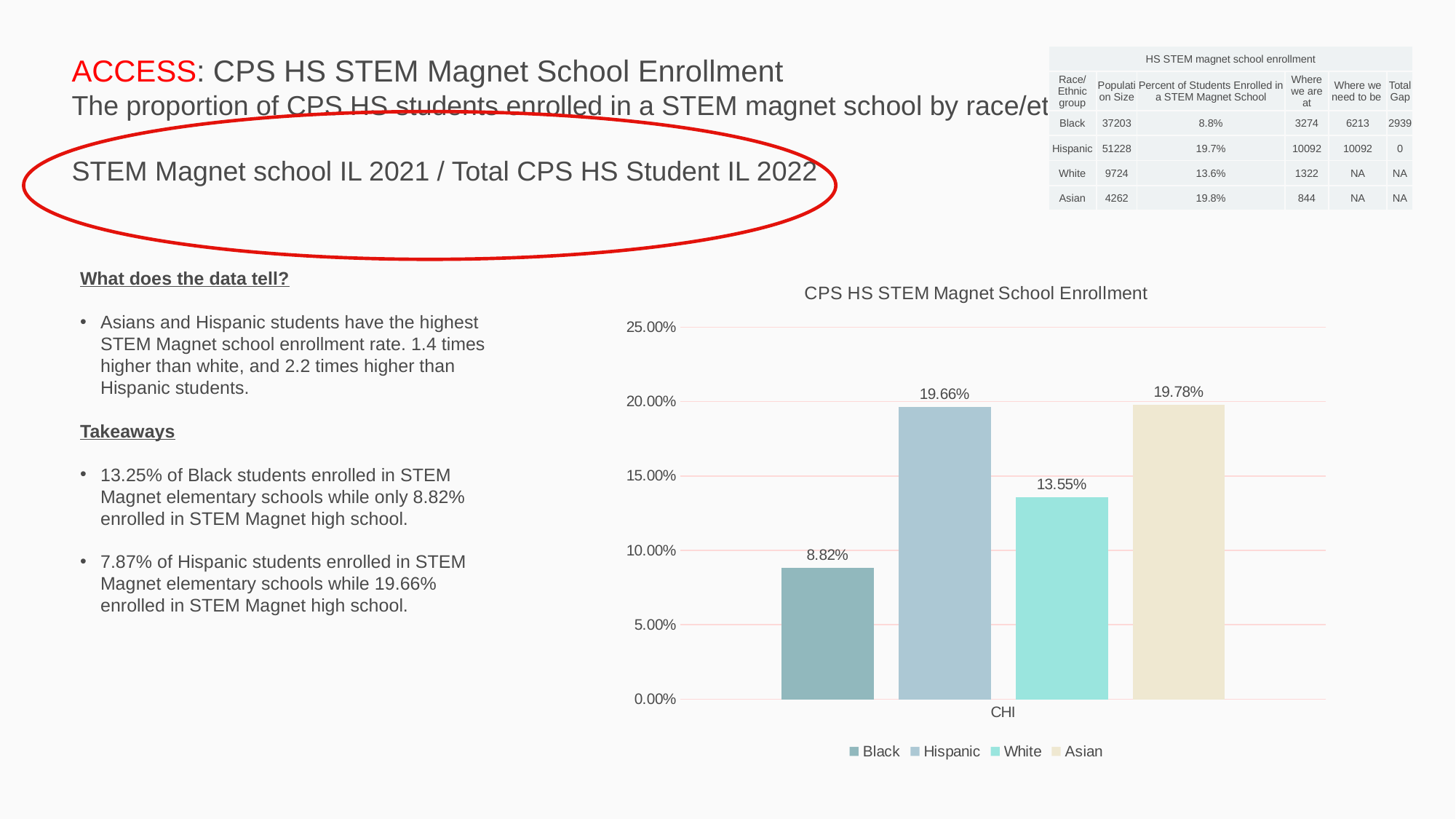

ACCESS: CPS HS STEM Magnet School Enrollment
The proportion of CPS HS students enrolled in a STEM magnet school by race/ethnicity

STEM Magnet school IL 2021 / Total CPS HS Student IL 2022
| HS STEM magnet school enrollment |  |  |  |  |  |
| --- | --- | --- | --- | --- | --- |
| Race/Ethnic group | Population Size | Percent of Students Enrolled in a STEM Magnet School | Where we are at | Where we need to be | Total Gap |
| Black | 37203 | 8.8% | 3274 | 6213 | 2939 |
| Hispanic | 51228 | 19.7% | 10092 | 10092 | 0 |
| White | 9724 | 13.6% | 1322 | NA | NA |
| Asian | 4262 | 19.8% | 844 | NA | NA |

What does the data tell?

Asians and Hispanic students have the highest STEM Magnet school enrollment rate. 1.4 times higher than white, and 2.2 times higher than Hispanic students.

Takeaways

13.25% of Black students enrolled in STEM Magnet elementary schools while only 8.82% enrolled in STEM Magnet high school.

7.87% of Hispanic students enrolled in STEM Magnet elementary schools while 19.66% enrolled in STEM Magnet high school.

### Chart: CPS HS STEM Magnet School Enrollment

| Category | Black | Hispanic | White | Asian |
|---|---|---|---|---|
| CHI | 0.08821869204096444 | 0.19657218708518778 | 0.13554092965857673 | 0.1977944626935711 |